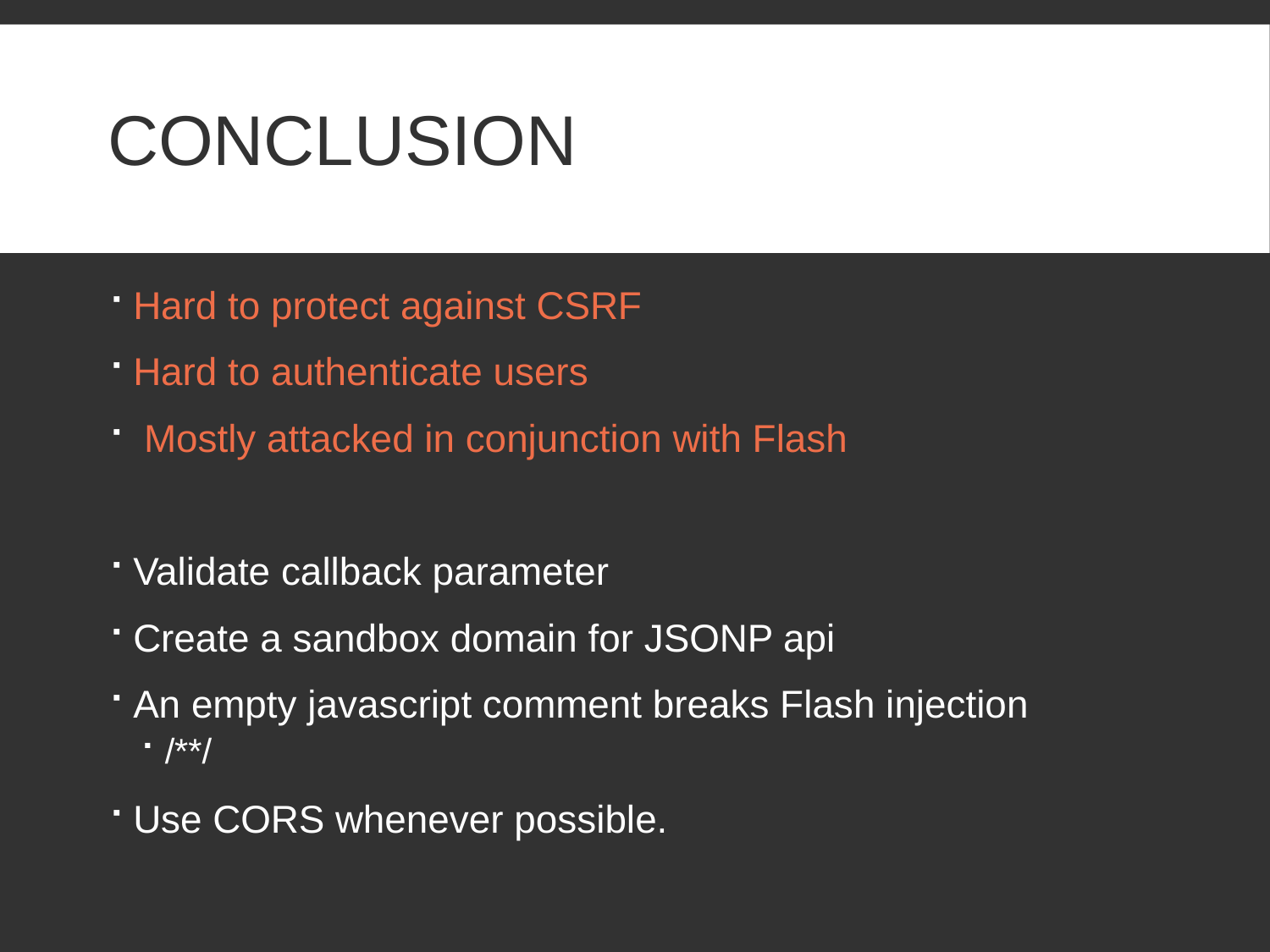

# Conclusion
Hard to protect against CSRF
Hard to authenticate users
 Mostly attacked in conjunction with Flash

Validate callback parameter
Create a sandbox domain for JSONP api
An empty javascript comment breaks Flash injection
/**/
Use CORS whenever possible.